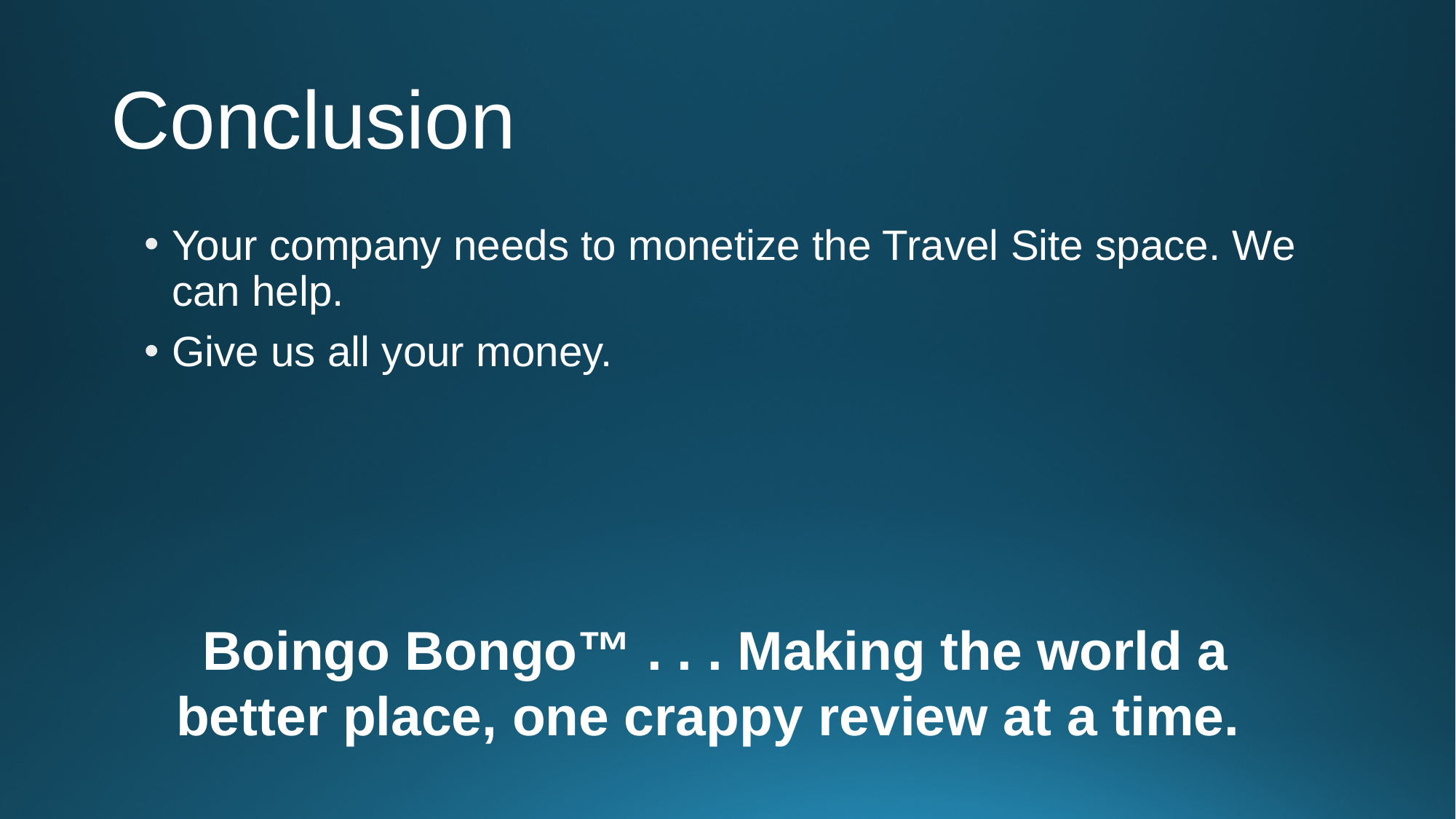

# Conclusion
Your company needs to monetize the Travel Site space. We can help.
Give us all your money.
Boingo Bongo™ . . . Making the world a better place, one crappy review at a time.